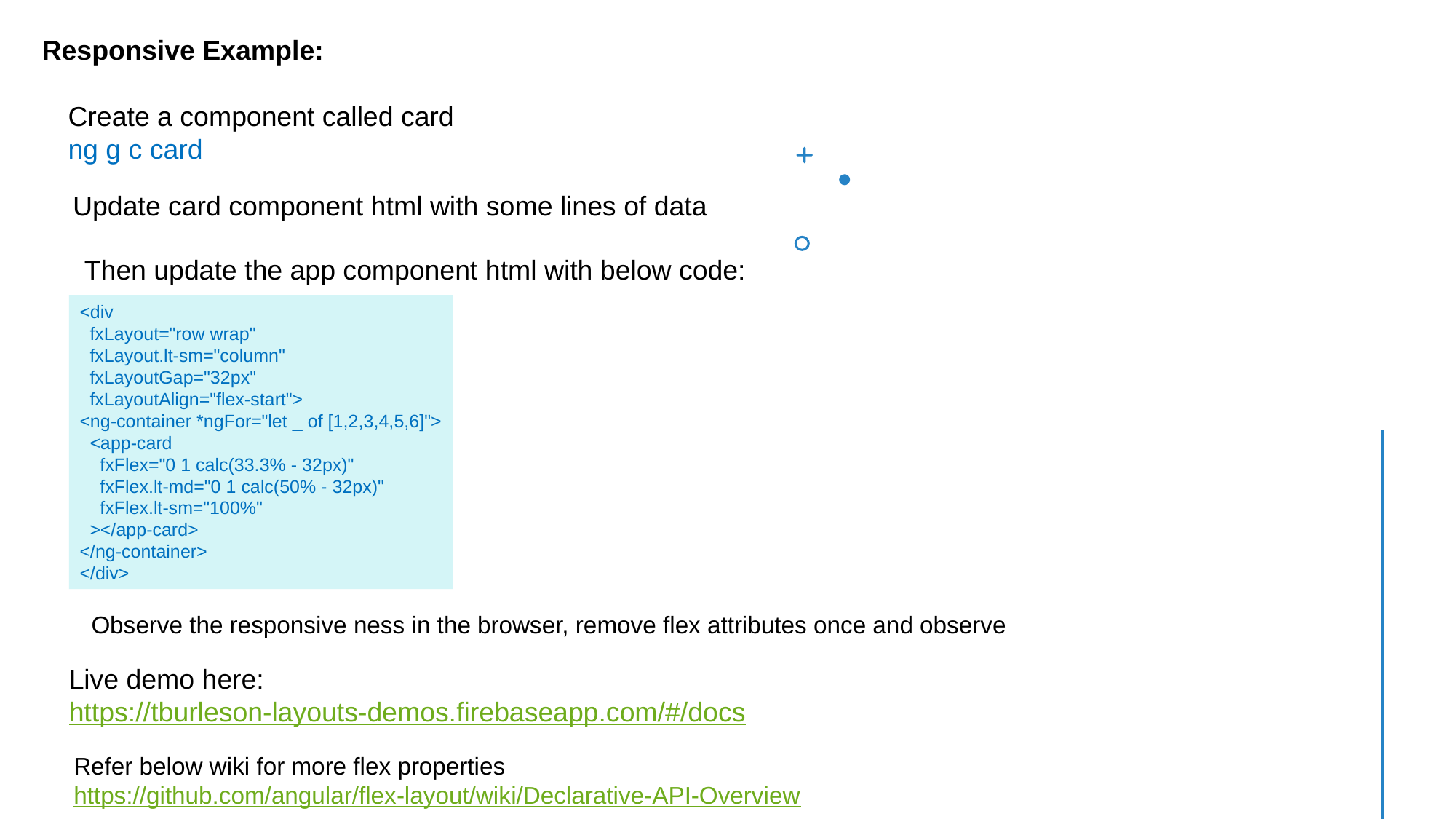

Responsive Example:
Create a component called card
ng g c card

Update card component html with some lines of data

Then update the app component html with below code:
<div
  fxLayout="row wrap"
  fxLayout.lt-sm="column"
  fxLayoutGap="32px"
  fxLayoutAlign="flex-start">
<ng-container *ngFor="let _ of [1,2,3,4,5,6]">
  <app-card
    fxFlex="0 1 calc(33.3% - 32px)"
    fxFlex.lt-md="0 1 calc(50% - 32px)"
    fxFlex.lt-sm="100%"
  ></app-card>
</ng-container>
</div>
Observe the responsive ness in the browser, remove flex attributes once and observe
Live demo here:
https://tburleson-layouts-demos.firebaseapp.com/#/docs
Refer below wiki for more flex properties
https://github.com/angular/flex-layout/wiki/Declarative-API-Overview